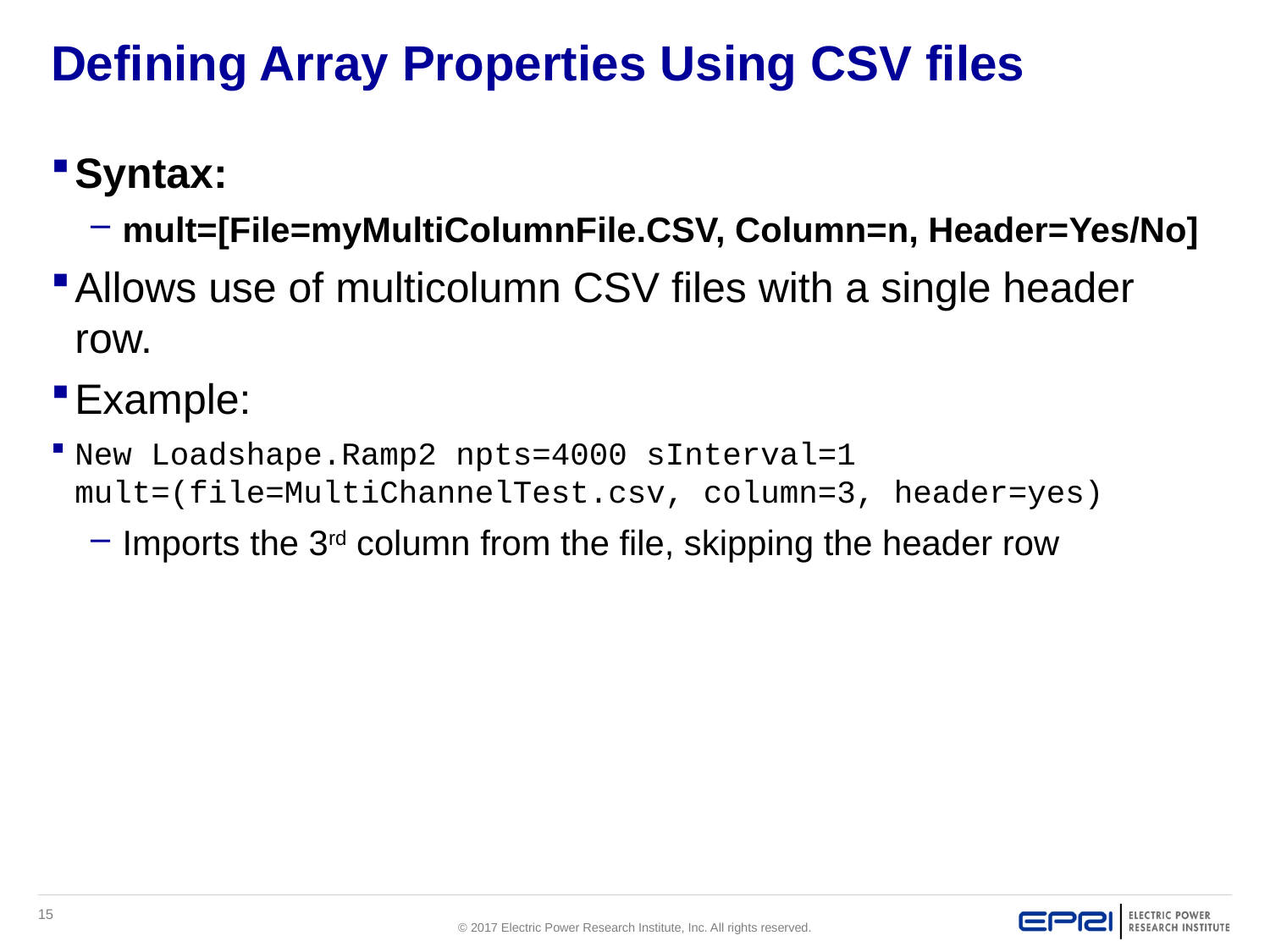

# Defining Array Properties Using CSV files
Syntax:
mult=[File=myMultiColumnFile.CSV, Column=n, Header=Yes/No]
Allows use of multicolumn CSV files with a single header row.
Example:
New Loadshape.Ramp2 npts=4000 sInterval=1 mult=(file=MultiChannelTest.csv, column=3, header=yes)
Imports the 3rd column from the file, skipping the header row